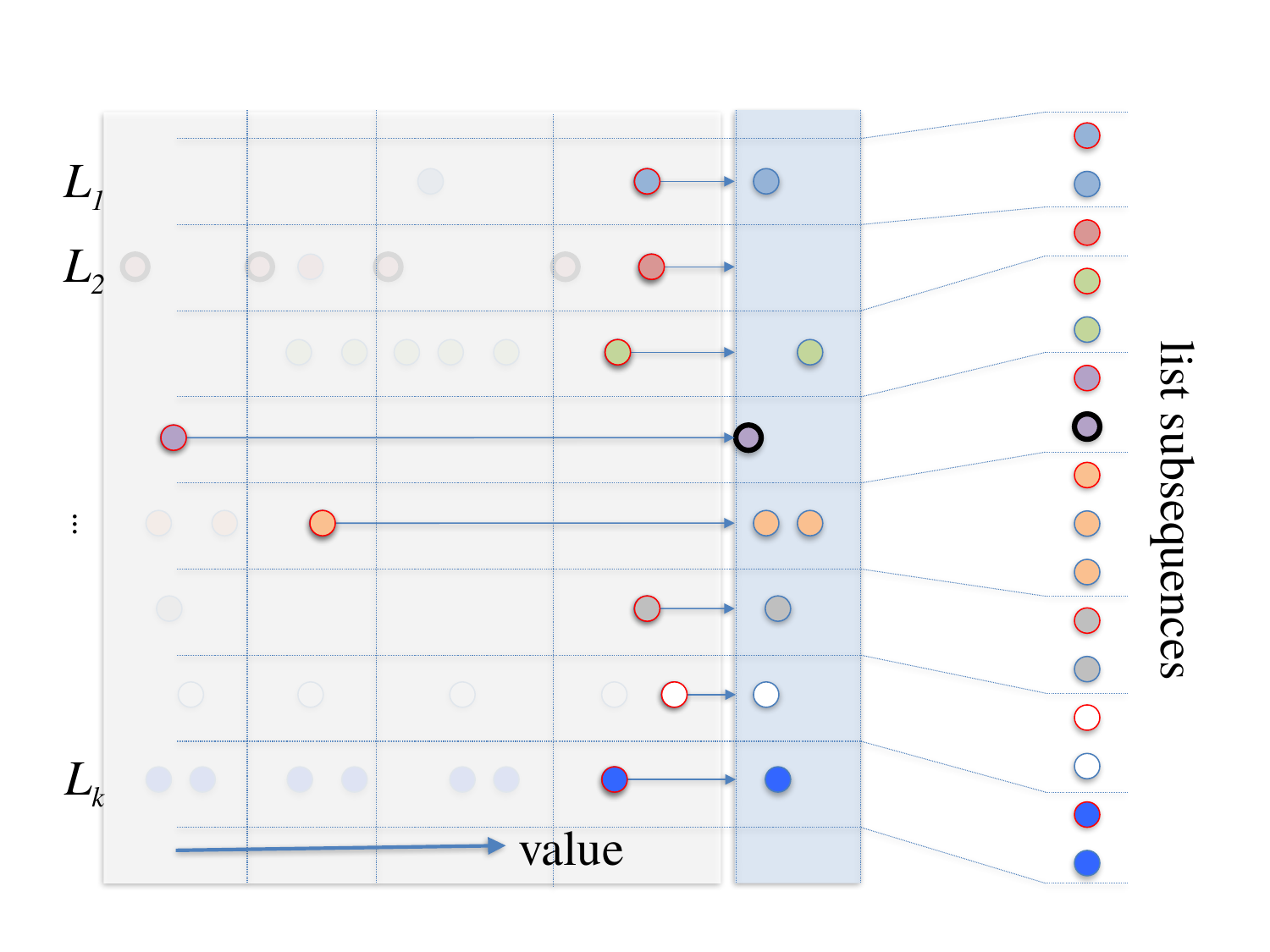

L1
L2
...
Lk

list subsequences

value